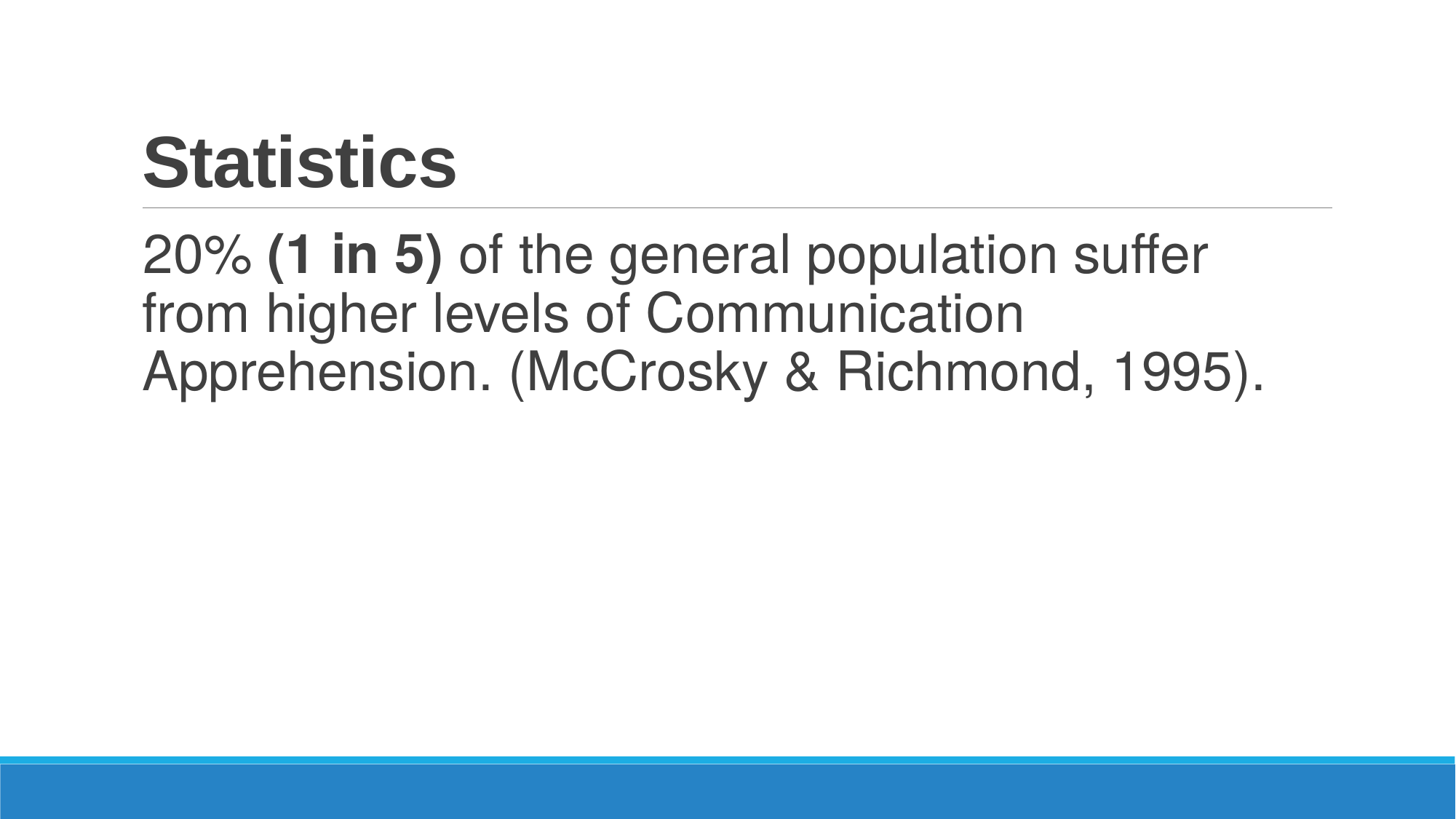

# Statistics
20% (1 in 5) of the general population suffer from higher levels of Communication Apprehension. (McCrosky & Richmond, 1995).